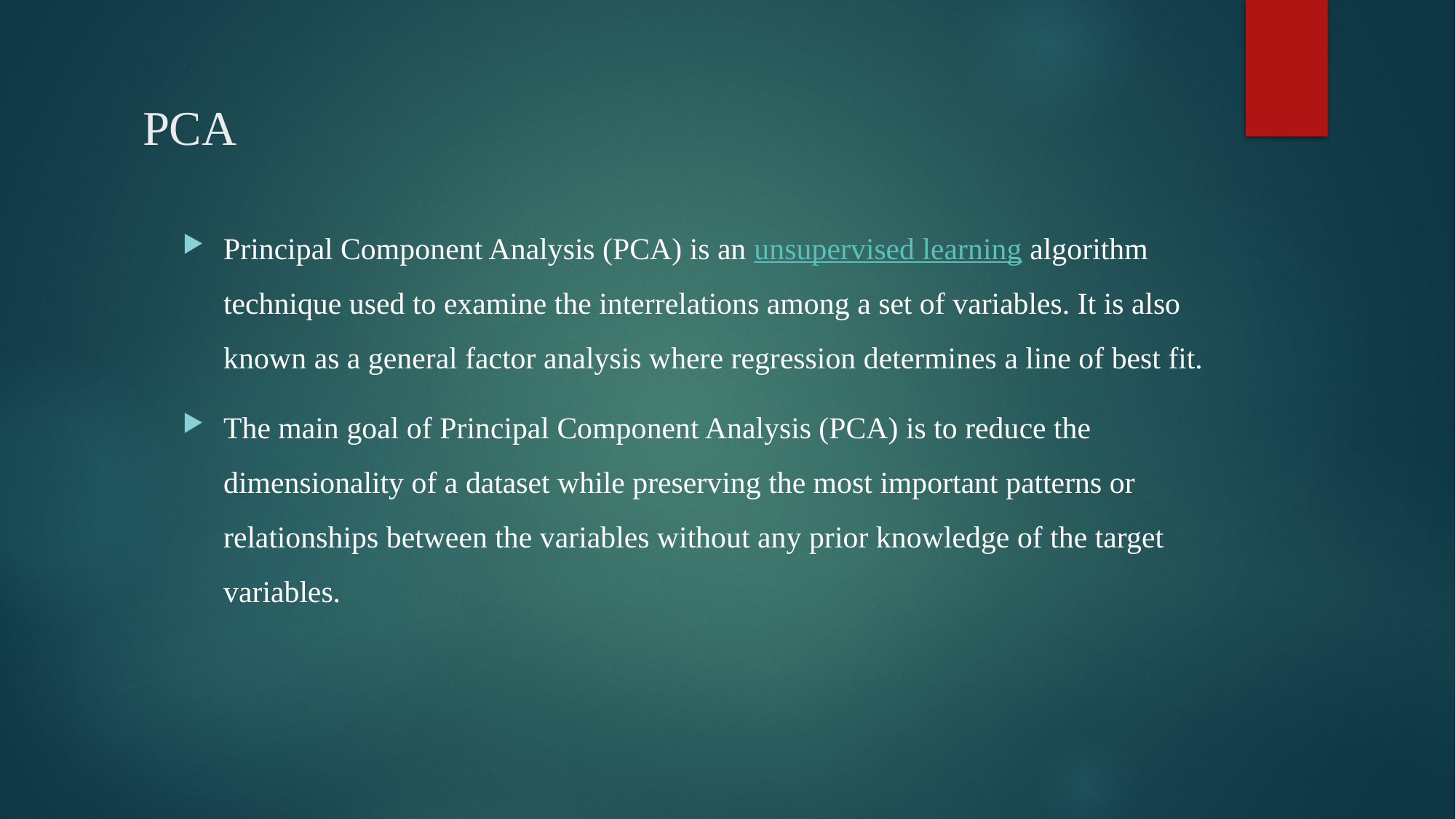

# PCA
Principal Component Analysis (PCA) is an unsupervised learning algorithm technique used to examine the interrelations among a set of variables. It is also known as a general factor analysis where regression determines a line of best fit.
The main goal of Principal Component Analysis (PCA) is to reduce the dimensionality of a dataset while preserving the most important patterns or relationships between the variables without any prior knowledge of the target variables.